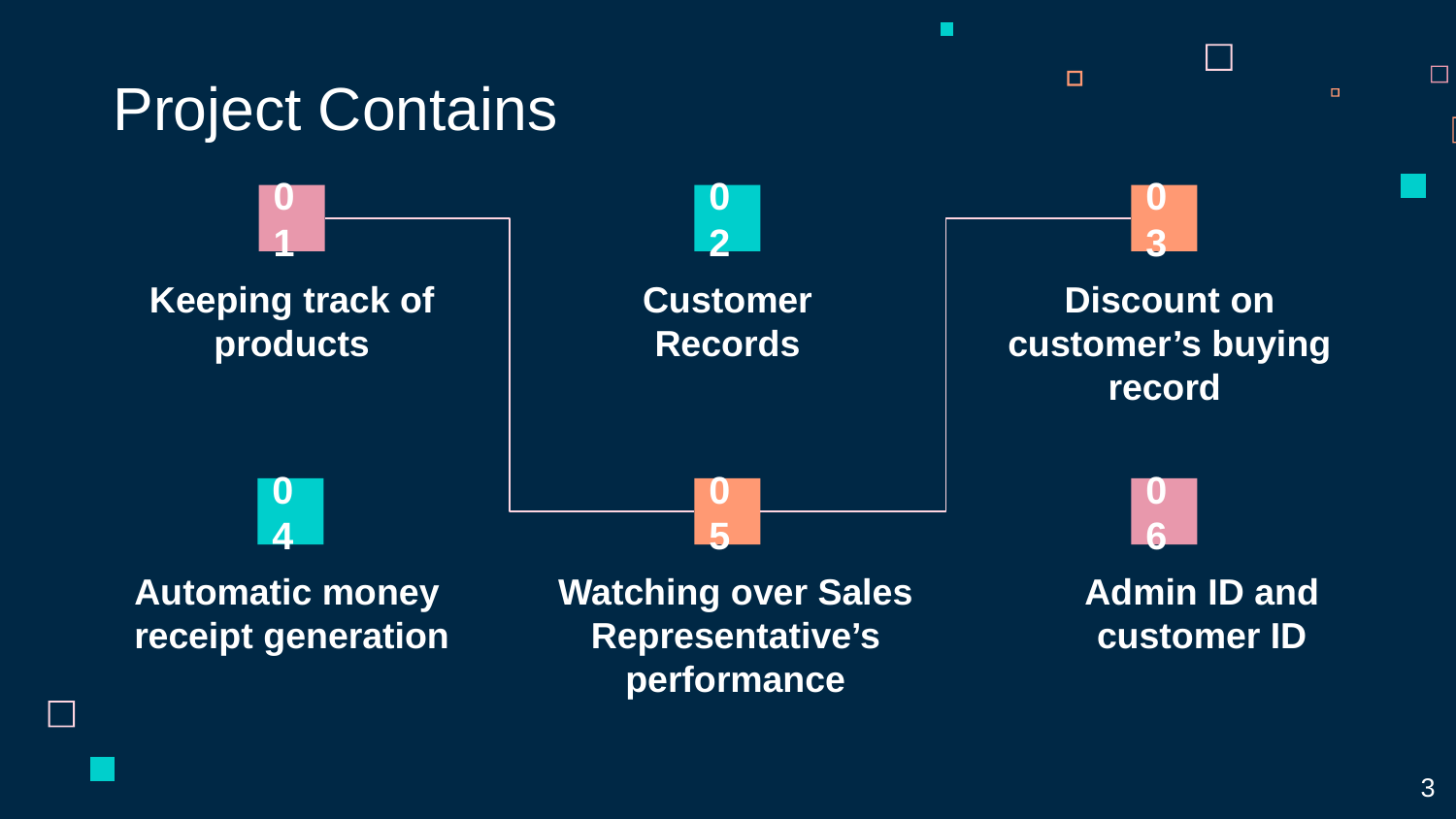

Project Contains
01
02
03
Discount on customer’s buying record
Keeping track of products
Customer Records
04
05
06
Watching over Sales Representative’s performance
Admin ID and customer ID
Automatic money  receipt generation
3